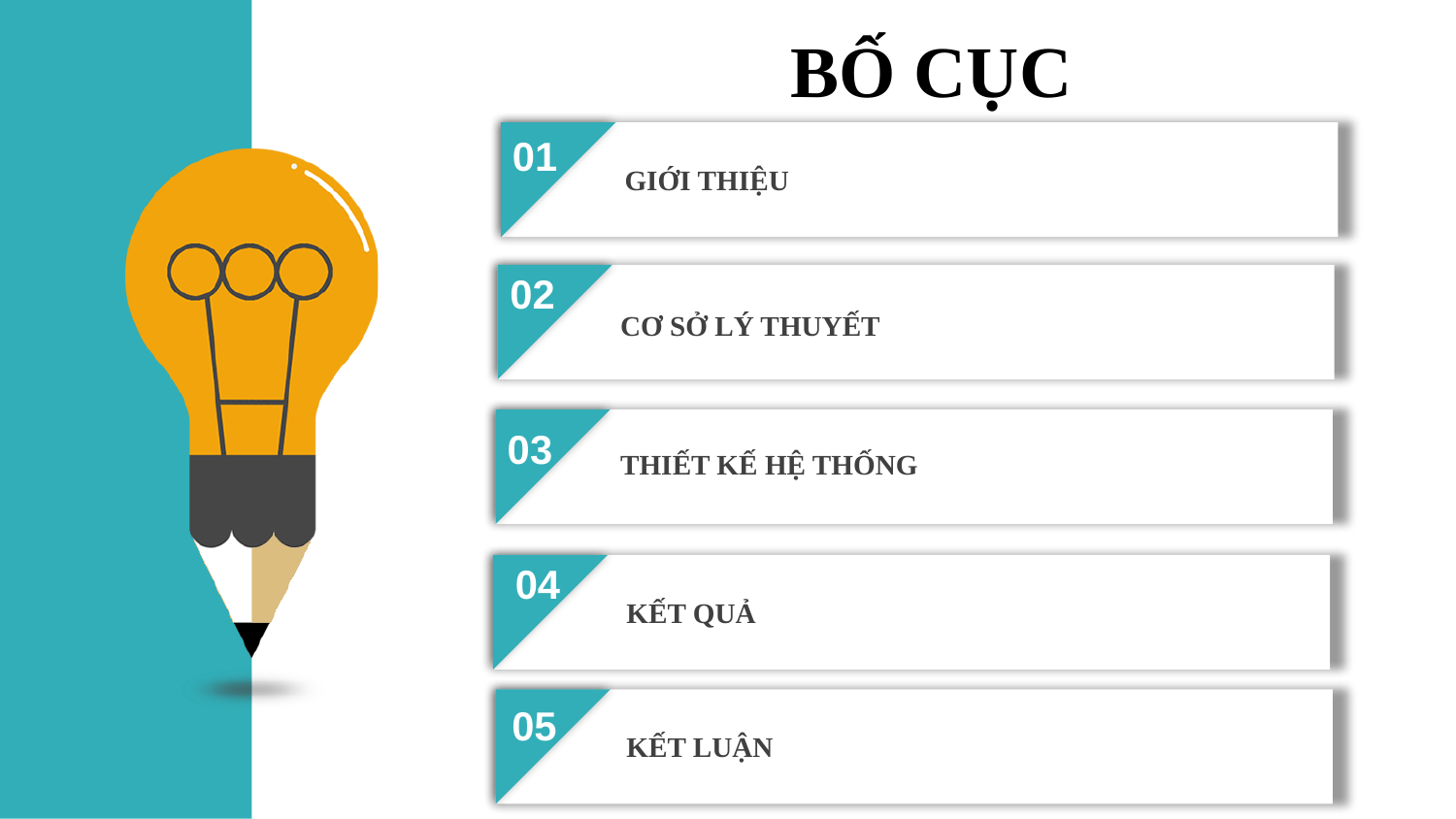

BỐ CỤC

01
GIỚI THIỆU
02

CƠ SỞ LÝ THUYẾT

03
THIẾT KẾ HỆ THỐNG
04

KẾT QUẢ

05
KẾT LUẬN